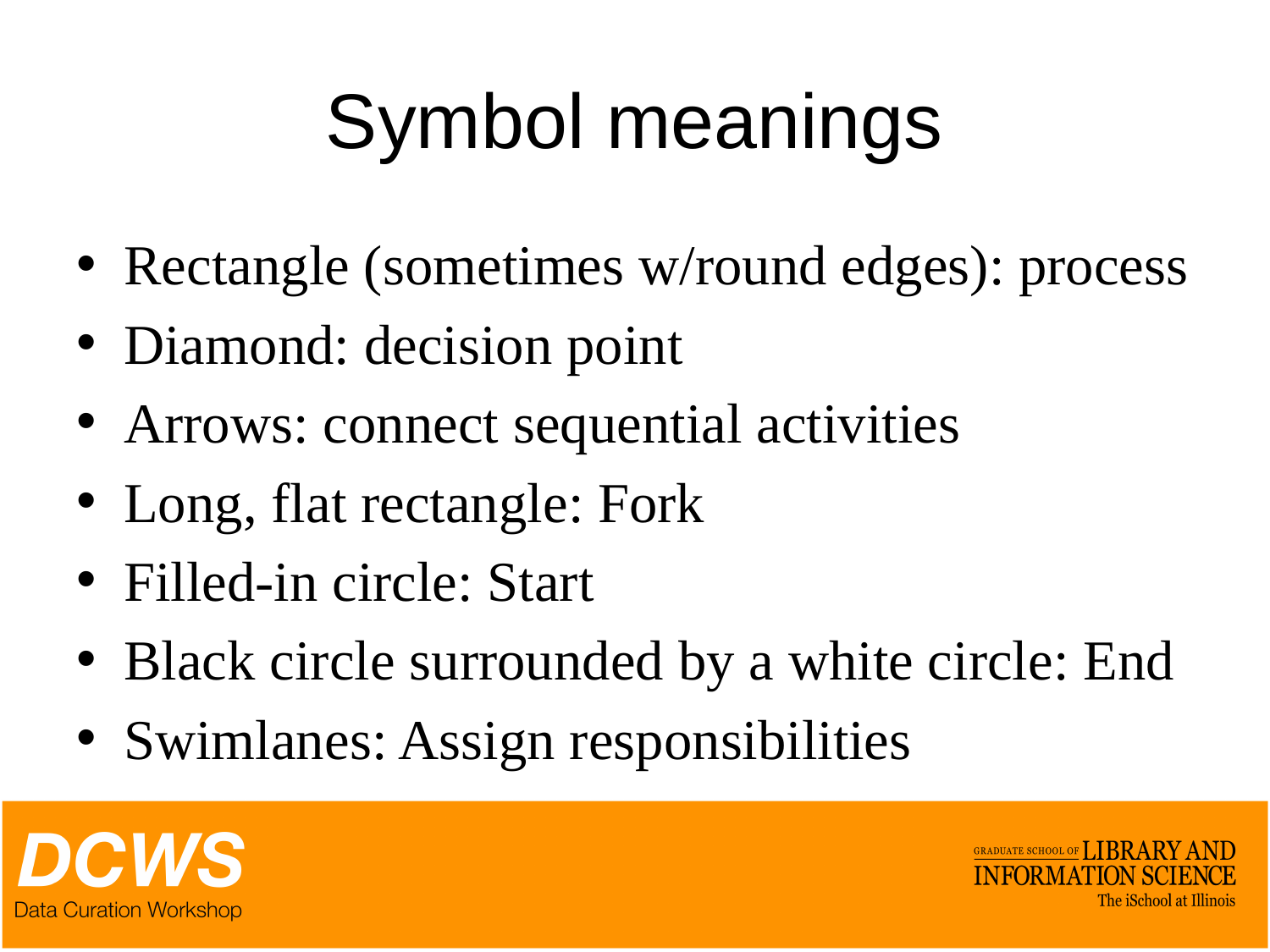

# Symbol meanings
Rectangle (sometimes w/round edges): process
Diamond: decision point
Arrows: connect sequential activities
Long, flat rectangle: Fork
Filled-in circle: Start
Black circle surrounded by a white circle: End
Swimlanes: Assign responsibilities